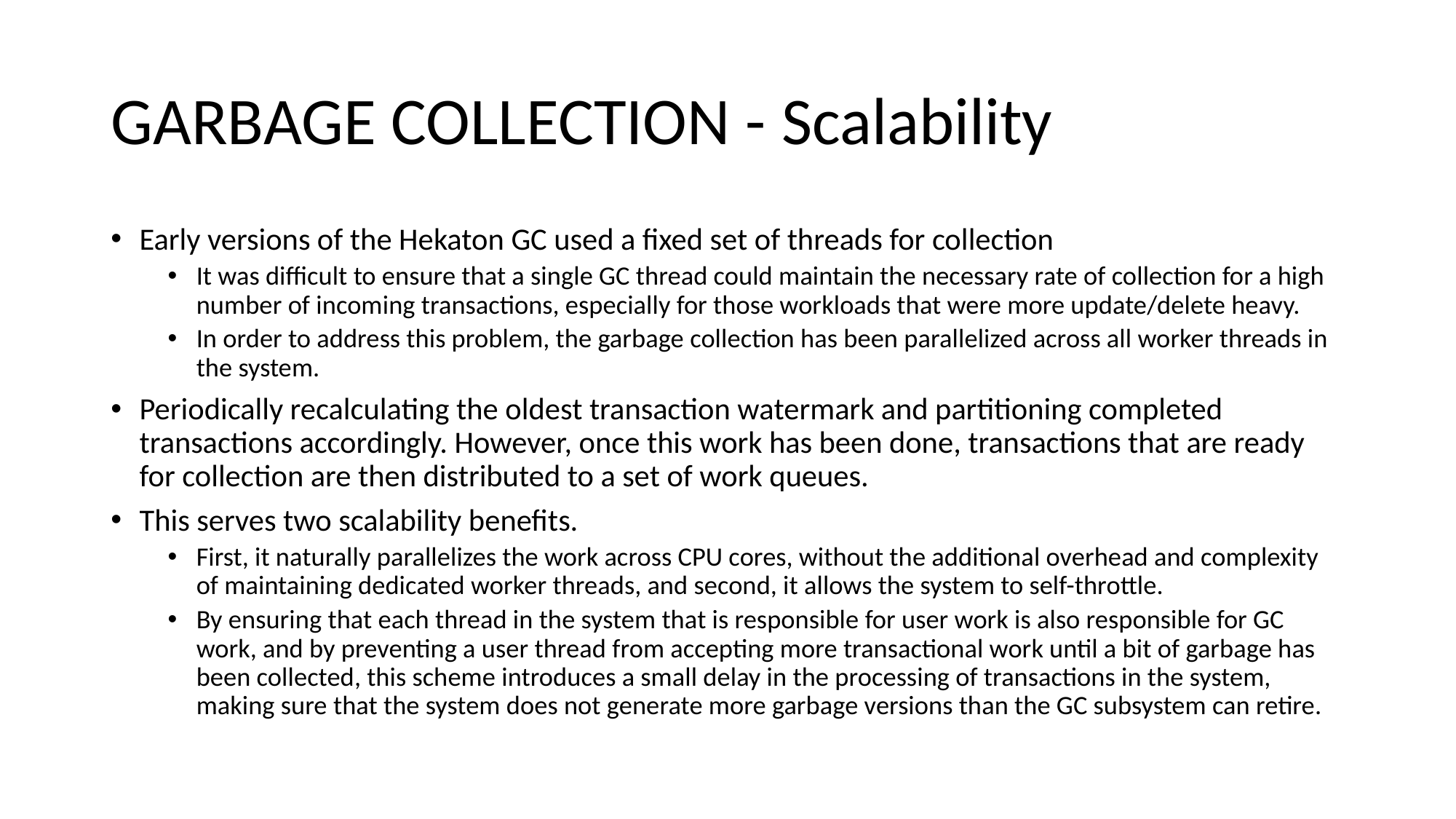

# GARBAGE COLLECTION - Scalability
Early versions of the Hekaton GC used a fixed set of threads for collection
It was difficult to ensure that a single GC thread could maintain the necessary rate of collection for a high number of incoming transactions, especially for those workloads that were more update/delete heavy.
In order to address this problem, the garbage collection has been parallelized across all worker threads in the system.
Periodically recalculating the oldest transaction watermark and partitioning completed transactions accordingly. However, once this work has been done, transactions that are ready for collection are then distributed to a set of work queues.
This serves two scalability benefits.
First, it naturally parallelizes the work across CPU cores, without the additional overhead and complexity of maintaining dedicated worker threads, and second, it allows the system to self-throttle.
By ensuring that each thread in the system that is responsible for user work is also responsible for GC work, and by preventing a user thread from accepting more transactional work until a bit of garbage has been collected, this scheme introduces a small delay in the processing of transactions in the system, making sure that the system does not generate more garbage versions than the GC subsystem can retire.